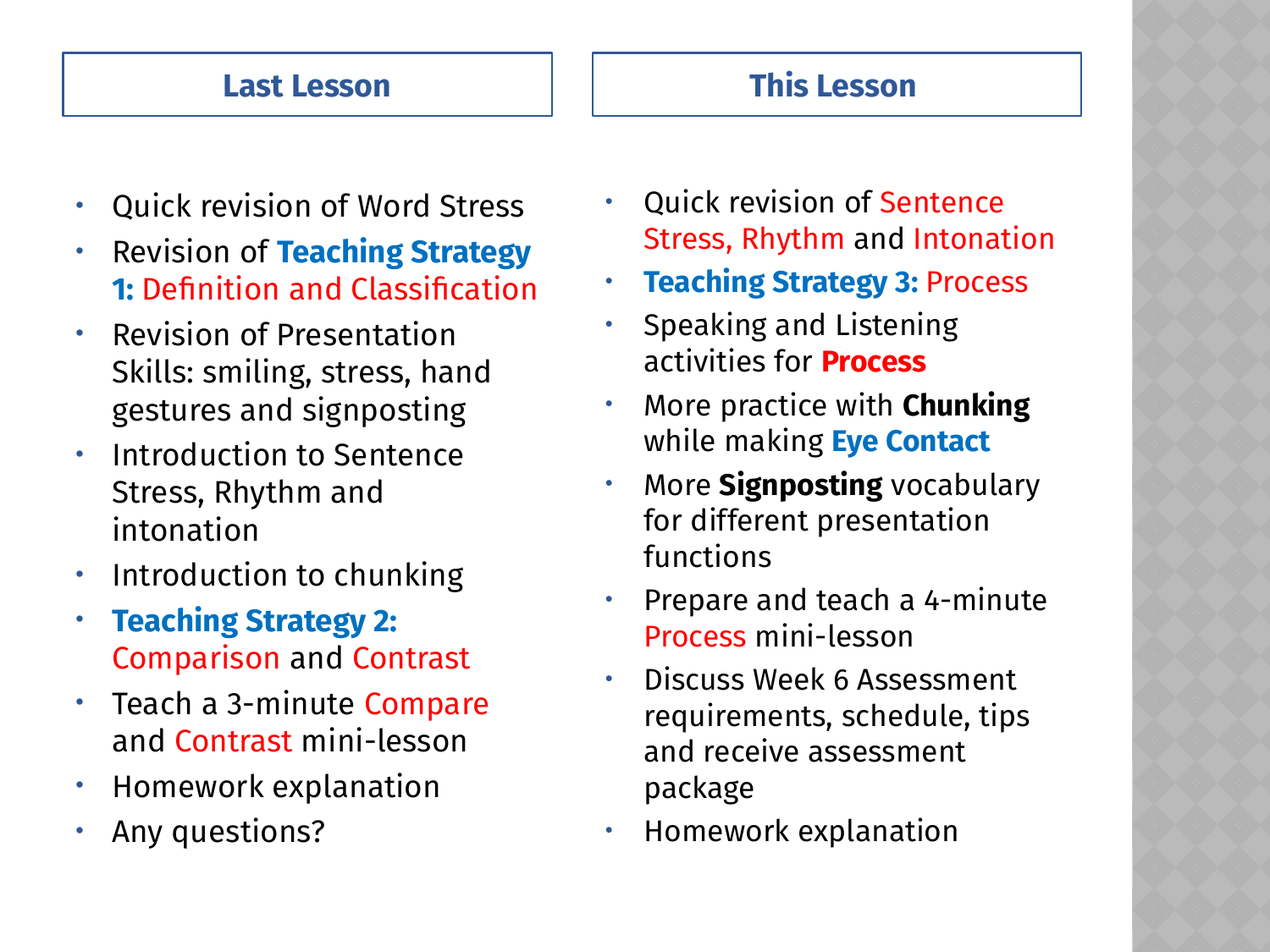

Last Lesson
This Lesson
Quick revision of Sentence Stress, Rhythm and Intonation
Teaching Strategy 3: Process
Speaking and Listening activities for Process
More practice with Chunking while making Eye Contact
More Signposting vocabulary for different presentation functions
Prepare and teach a 4-minute Process mini-lesson
Discuss Week 6 Assessment requirements, schedule, tips and receive assessment package
Homework explanation

Quick revision of Word Stress
Revision of Teaching Strategy 1: Definition and Classification
Revision of Presentation Skills: smiling, stress, hand gestures and signposting
Introduction to Sentence Stress, Rhythm and intonation
Introduction to chunking
Teaching Strategy 2: Comparison and Contrast
Teach a 3-minute Compare and Contrast mini-lesson
Homework explanation
Any questions?